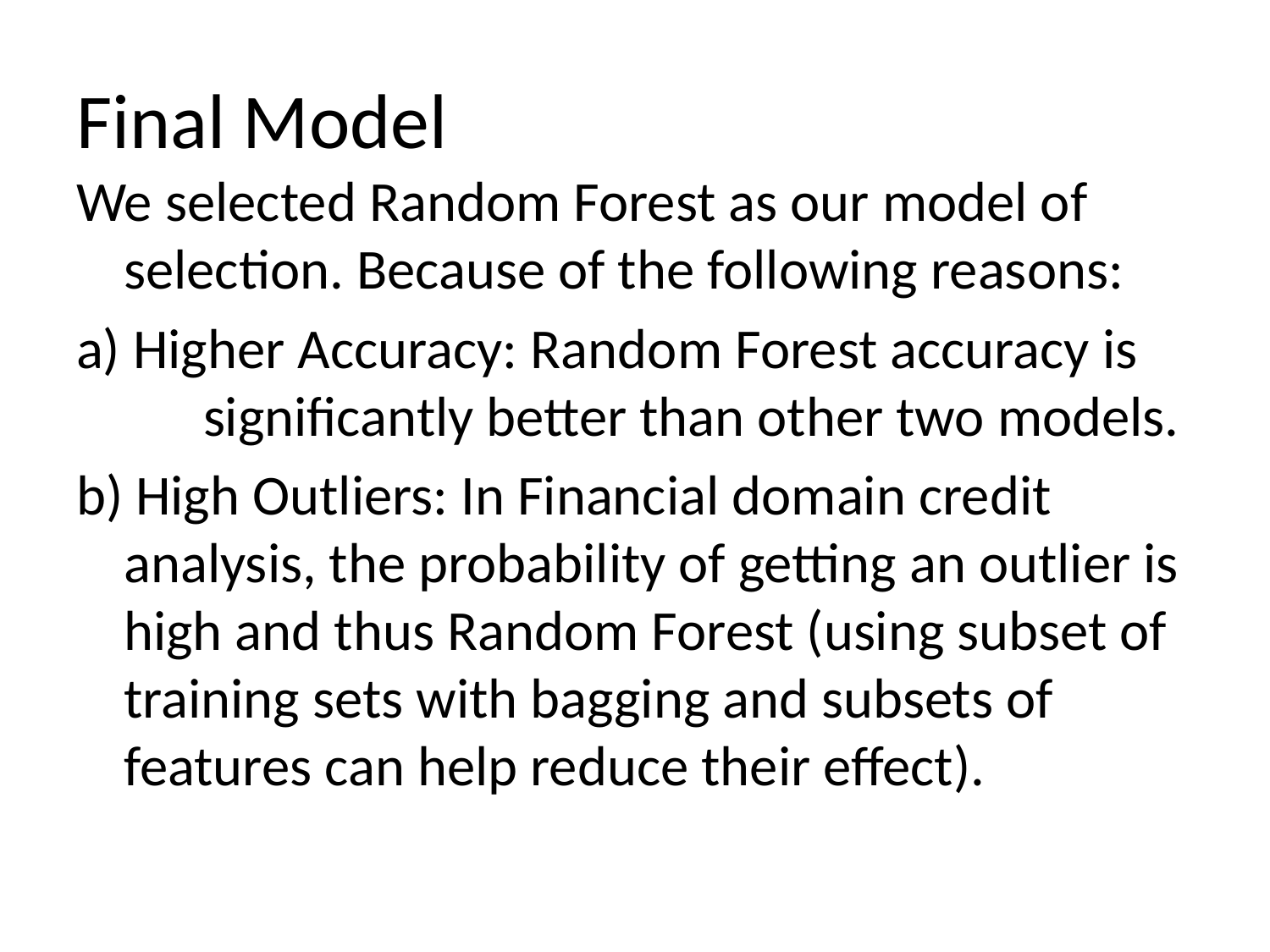

# Final Model
We selected Random Forest as our model of selection. Because of the following reasons:
a) Higher Accuracy: Random Forest accuracy is significantly better than other two models.
b) High Outliers: In Financial domain credit analysis, the probability of getting an outlier is high and thus Random Forest (using subset of training sets with bagging and subsets of features can help reduce their effect).